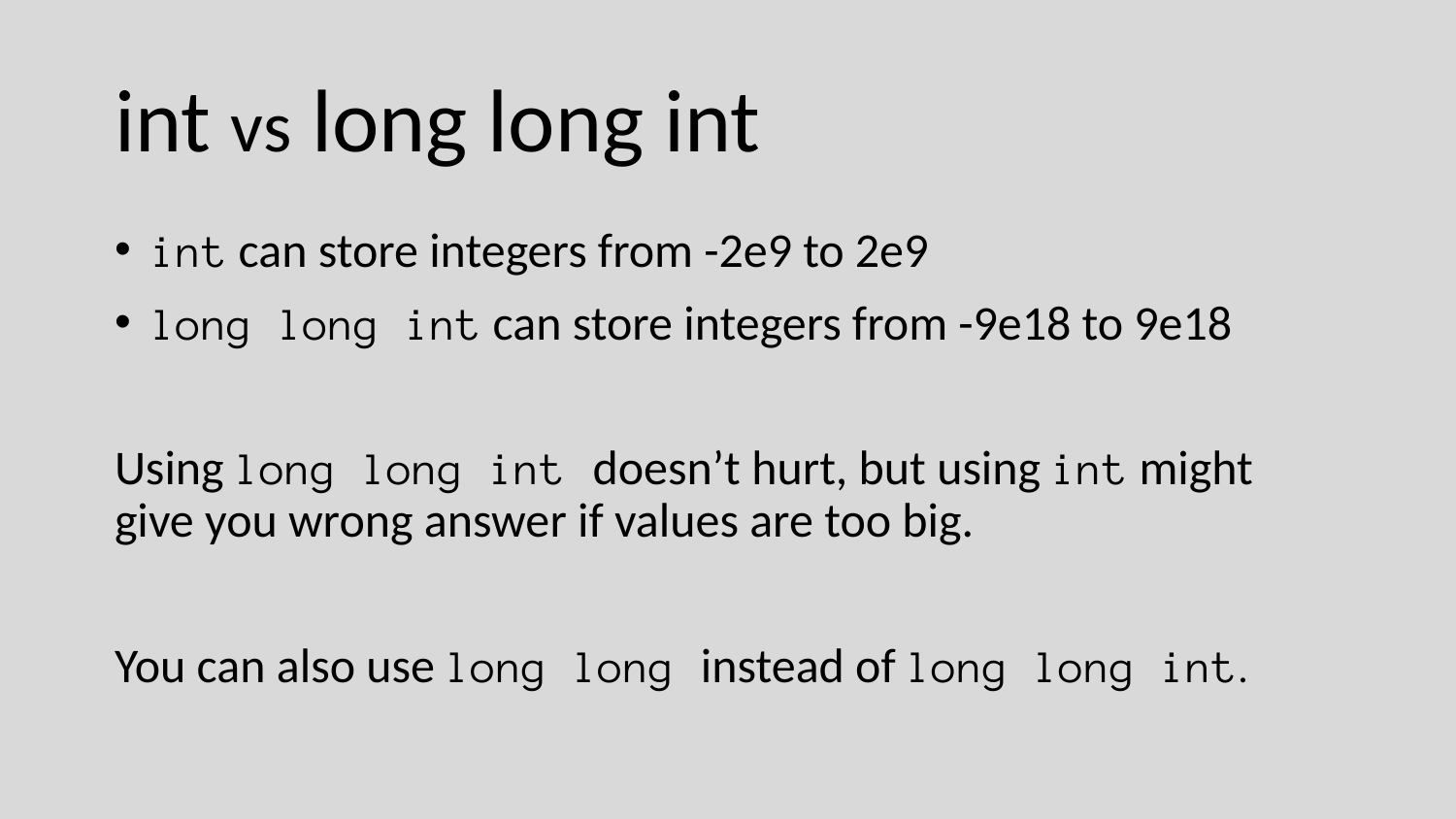

# int vs long long int
int can store integers from -2e9 to 2e9
long long int can store integers from -9e18 to 9e18

Using long long int doesn’t hurt, but using int might give you wrong answer if values are too big.

You can also use long long instead of long long int.